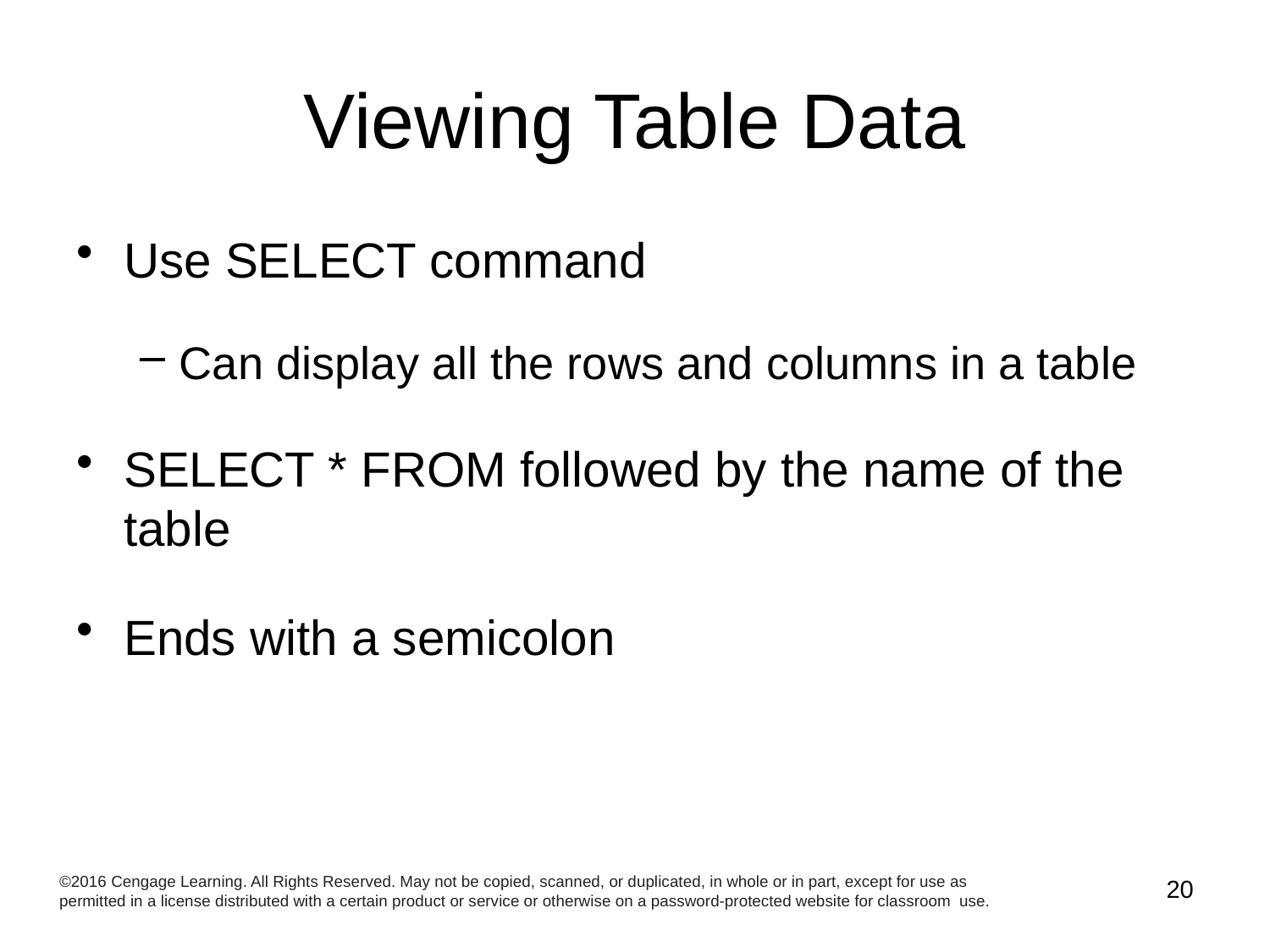

# Viewing Table Data
Use SELECT command
Can display all the rows and columns in a table
SELECT * FROM followed by the name of the table
Ends with a semicolon
©2016 Cengage Learning. All Rights Reserved. May not be copied, scanned, or duplicated, in whole or in part, except for use as permitted in a license distributed with a certain product or service or otherwise on a password-protected website for classroom  use.
20